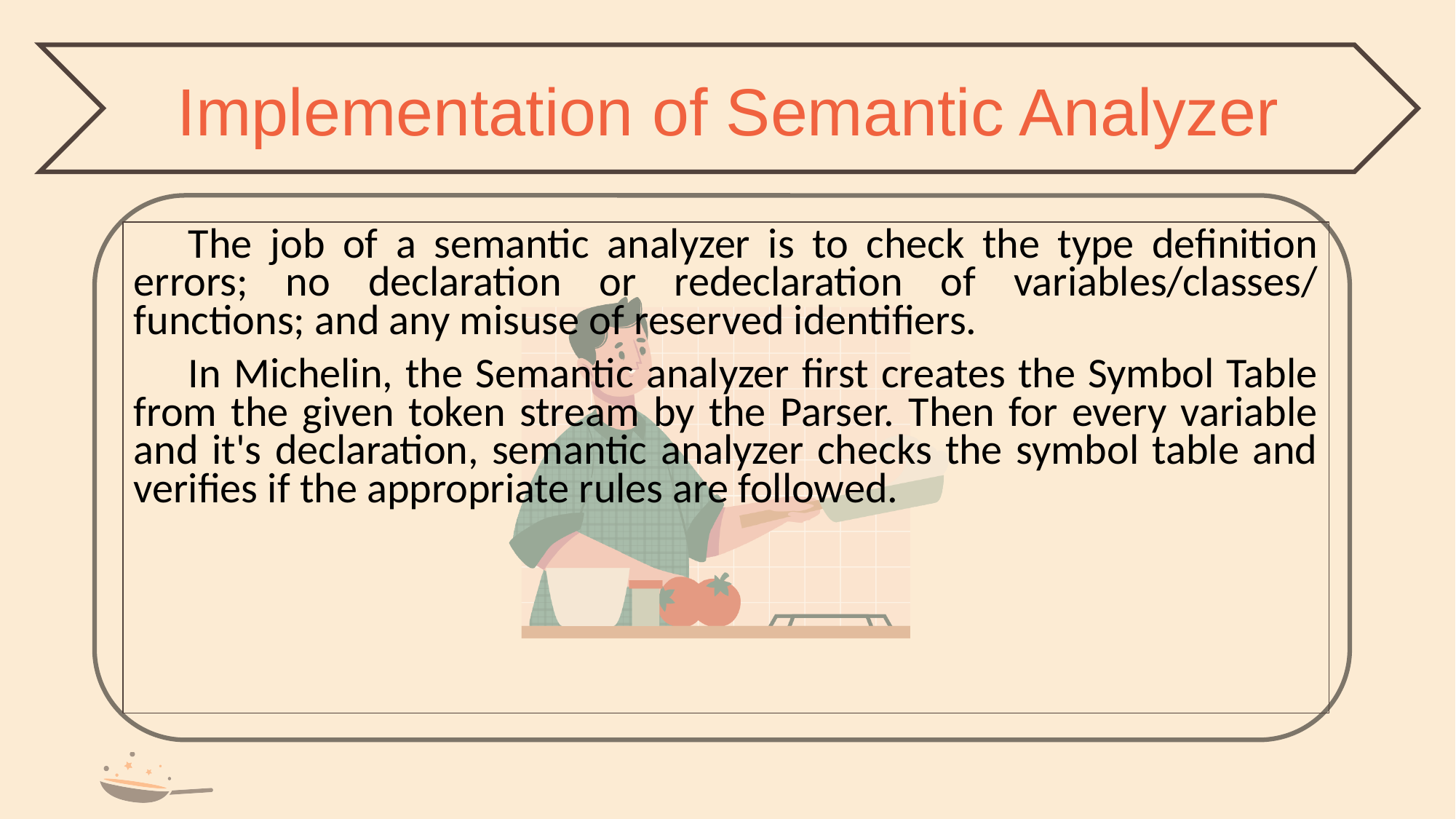

Implementation of Semantic Analyzer
The job of a semantic analyzer is to check the type definition errors; no declaration or redeclaration of variables/classes/ functions; and any misuse of reserved identifiers.
In Michelin, the Semantic analyzer first creates the Symbol Table from the given token stream by the Parser. Then for every variable and it's declaration, semantic analyzer checks the symbol table and verifies if the appropriate rules are followed.